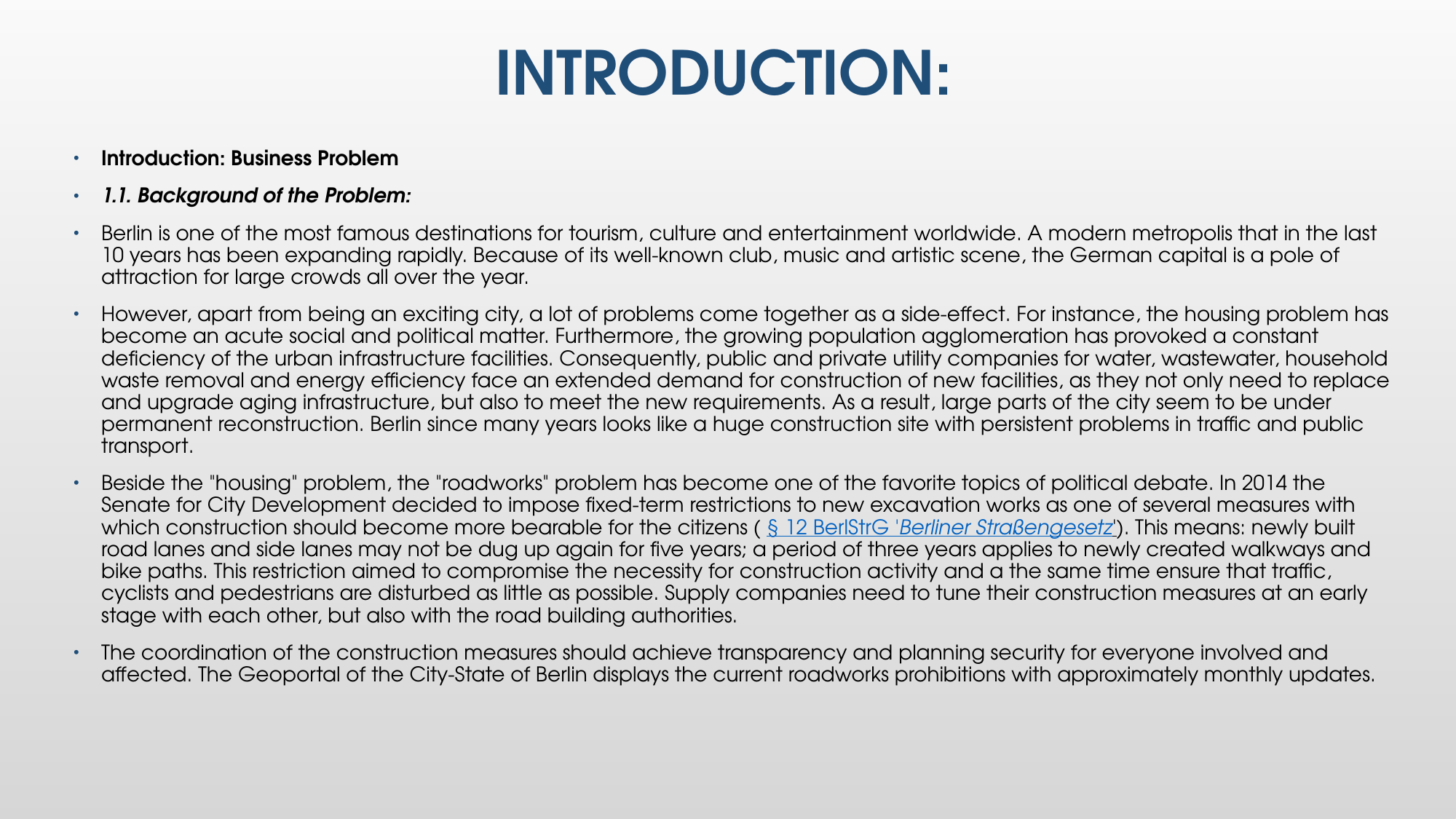

# Introduction:
Introduction: Business Problem
1.1. Background of the Problem:
Berlin is one of the most famous destinations for tourism, culture and entertainment worldwide. A modern metropolis that in the last 10 years has been expanding rapidly. Because of its well-known club, music and artistic scene, the German capital is a pole of attraction for large crowds all over the year.
However, apart from being an exciting city, a lot of problems come together as a side-effect. For instance, the housing problem has become an acute social and political matter. Furthermore, the growing population agglomeration has provoked a constant deficiency of the urban infrastructure facilities. Consequently, public and private utility companies for water, wastewater, household waste removal and energy efficiency face an extended demand for construction of new facilities, as they not only need to replace and upgrade aging infrastructure, but also to meet the new requirements. As a result, large parts of the city seem to be under permanent reconstruction. Berlin since many years looks like a huge construction site with persistent problems in traffic and public transport.
Beside the "housing" problem, the "roadworks" problem has become one of the favorite topics of political debate. In 2014 the Senate for City Development decided to impose fixed-term restrictions to new excavation works as one of several measures with which construction should become more bearable for the citizens ( § 12 BerlStrG 'Berliner Straßengesetz'). This means: newly built road lanes and side lanes may not be dug up again for five years; a period of three years applies to newly created walkways and bike paths. This restriction aimed to compromise the necessity for construction activity and a the same time ensure that traffic, cyclists and pedestrians are disturbed as little as possible. Supply companies need to tune their construction measures at an early stage with each other, but also with the road building authorities.
The coordination of the construction measures should achieve transparency and planning security for everyone involved and affected. The Geoportal of the City-State of Berlin displays the current roadworks prohibitions with approximately monthly updates.